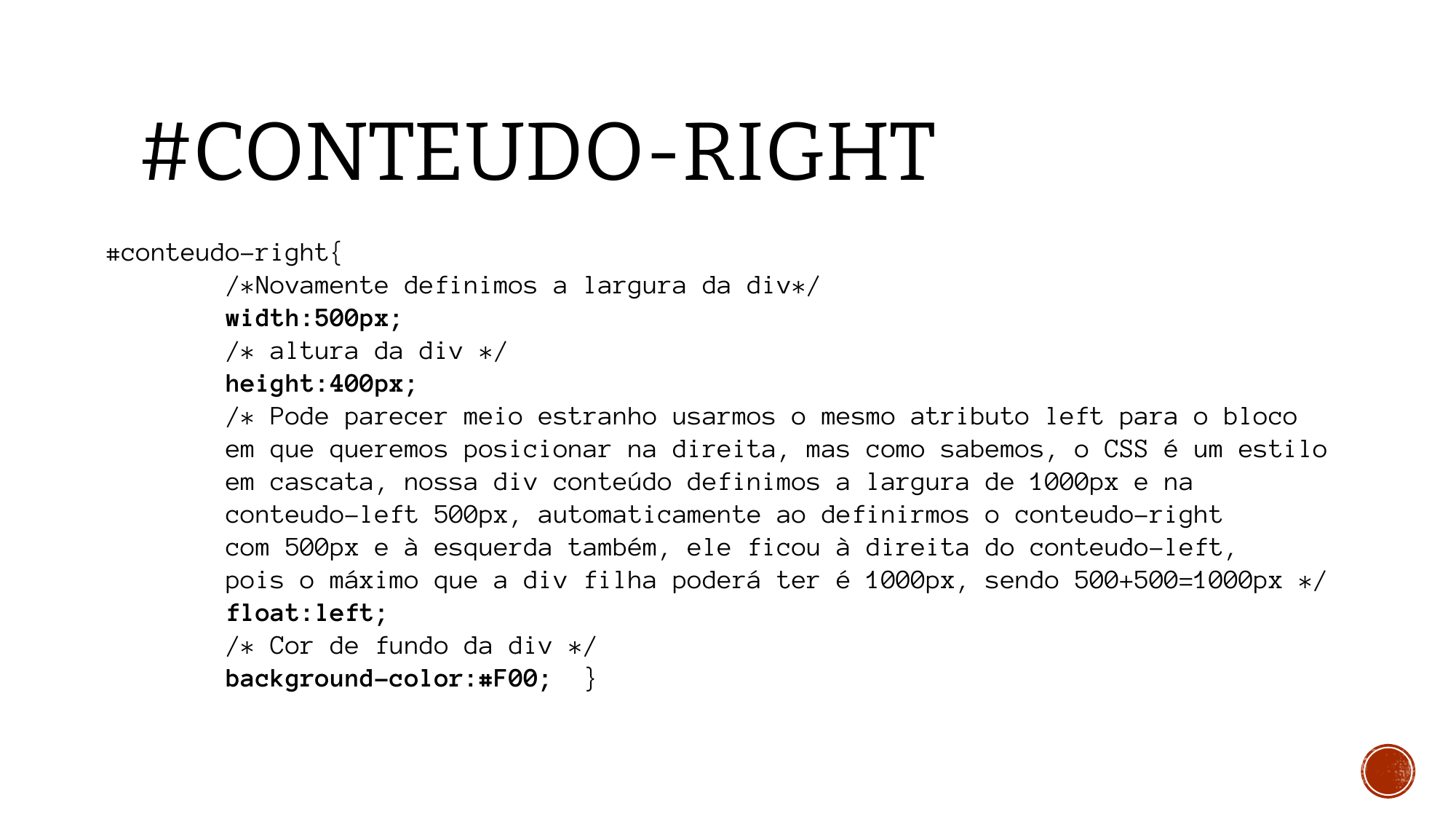

# #conteudo-right
#conteudo-right{
        /*Novamente definimos a largura da div*/
        width:500px;
        /* altura da div */
        height:400px;
        /* Pode parecer meio estranho usarmos o mesmo atributo left para o bloco
        em que queremos posicionar na direita, mas como sabemos, o CSS é um estilo
        em cascata, nossa div conteúdo definimos a largura de 1000px e na
        conteudo-left 500px, automaticamente ao definirmos o conteudo-right
        com 500px e à esquerda também, ele ficou à direita do conteudo-left,
        pois o máximo que a div filha poderá ter é 1000px, sendo 500+500=1000px */
        float:left;
        /* Cor de fundo da div */
        background-color:#F00;  }